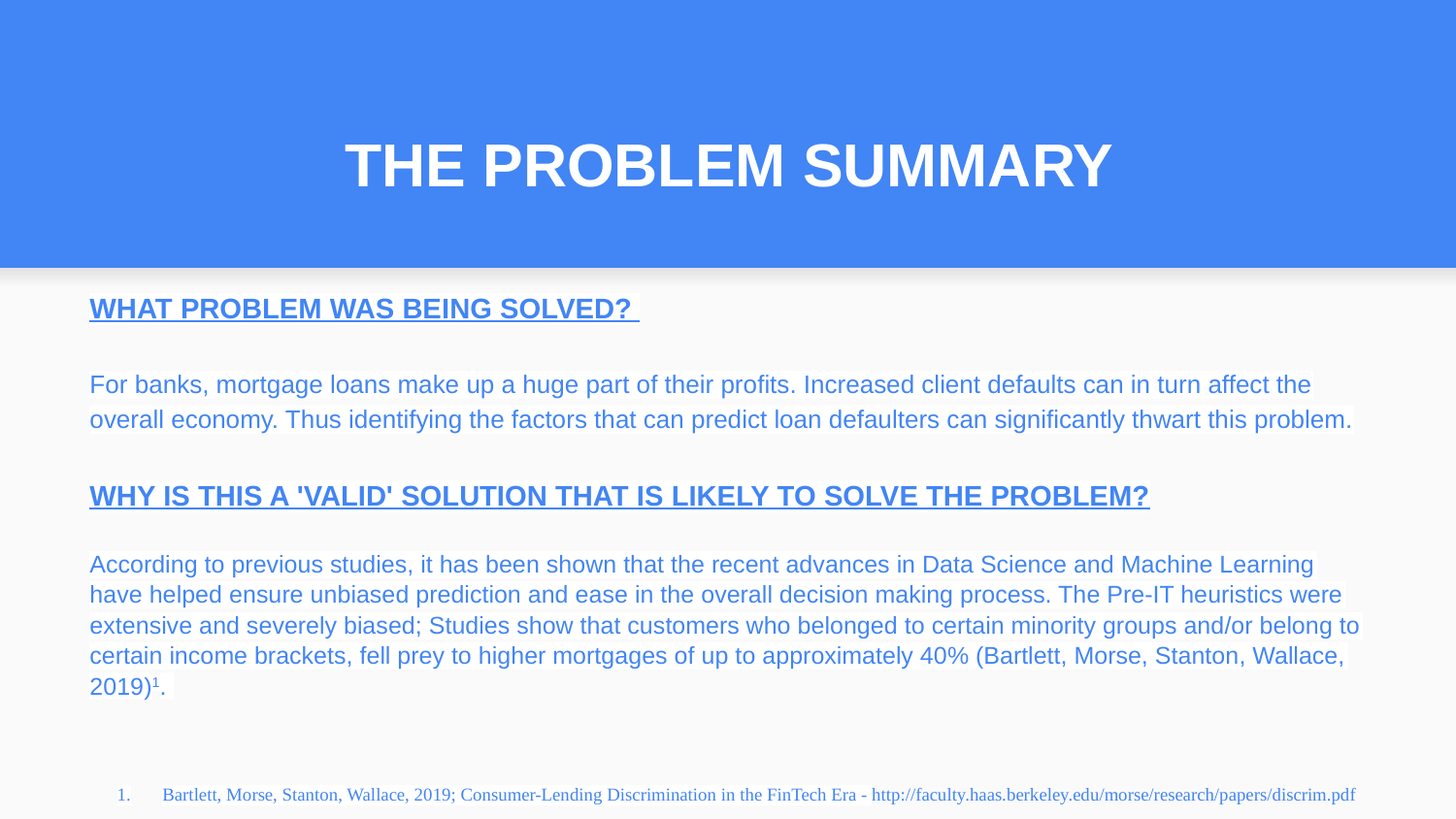

# THE PROBLEM SUMMARY
WHAT PROBLEM WAS BEING SOLVED?

For banks, mortgage loans make up a huge part of their profits. Increased client defaults can in turn affect the overall economy. Thus identifying the factors that can predict loan defaulters can significantly thwart this problem.

WHY IS THIS A 'VALID' SOLUTION THAT IS LIKELY TO SOLVE THE PROBLEM?

According to previous studies, it has been shown that the recent advances in Data Science and Machine Learning have helped ensure unbiased prediction and ease in the overall decision making process. The Pre-IT heuristics were extensive and severely biased; Studies show that customers who belonged to certain minority groups and/or belong to certain income brackets, fell prey to higher mortgages of up to approximately 40% (Bartlett, Morse, Stanton, Wallace, 2019)1.

Bartlett, Morse, Stanton, Wallace, 2019; Consumer-Lending Discrimination in the FinTech Era - http://faculty.haas.berkeley.edu/morse/research/papers/discrim.pdf